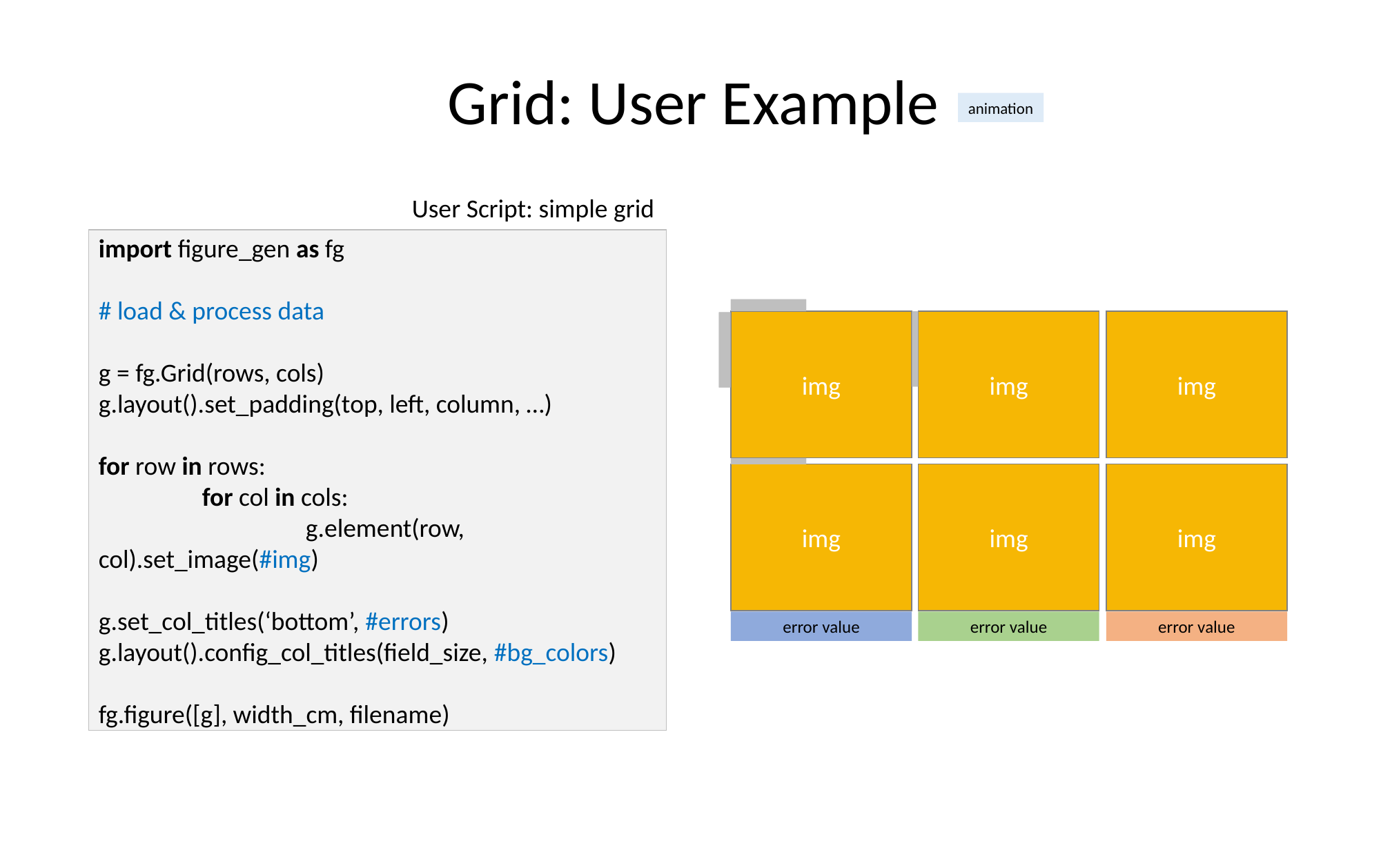

Grid: User Example
animation
User Script: simple grid
import figure_gen as fg

# load & process data

g = fg.Grid(rows, cols)
g.layout().set_padding(top, left, column, …)

for row in rows:
	for col in cols:
		g.element(row, col).set_image(#img)

g.set_col_titles(‘bottom’, #errors)
g.layout().config_col_titles(field_size, #bg_colors)

fg.figure([g], width_cm, filename)

img
img
img

img
img
img

img
img
img

img
img
img
error value
error value
error value